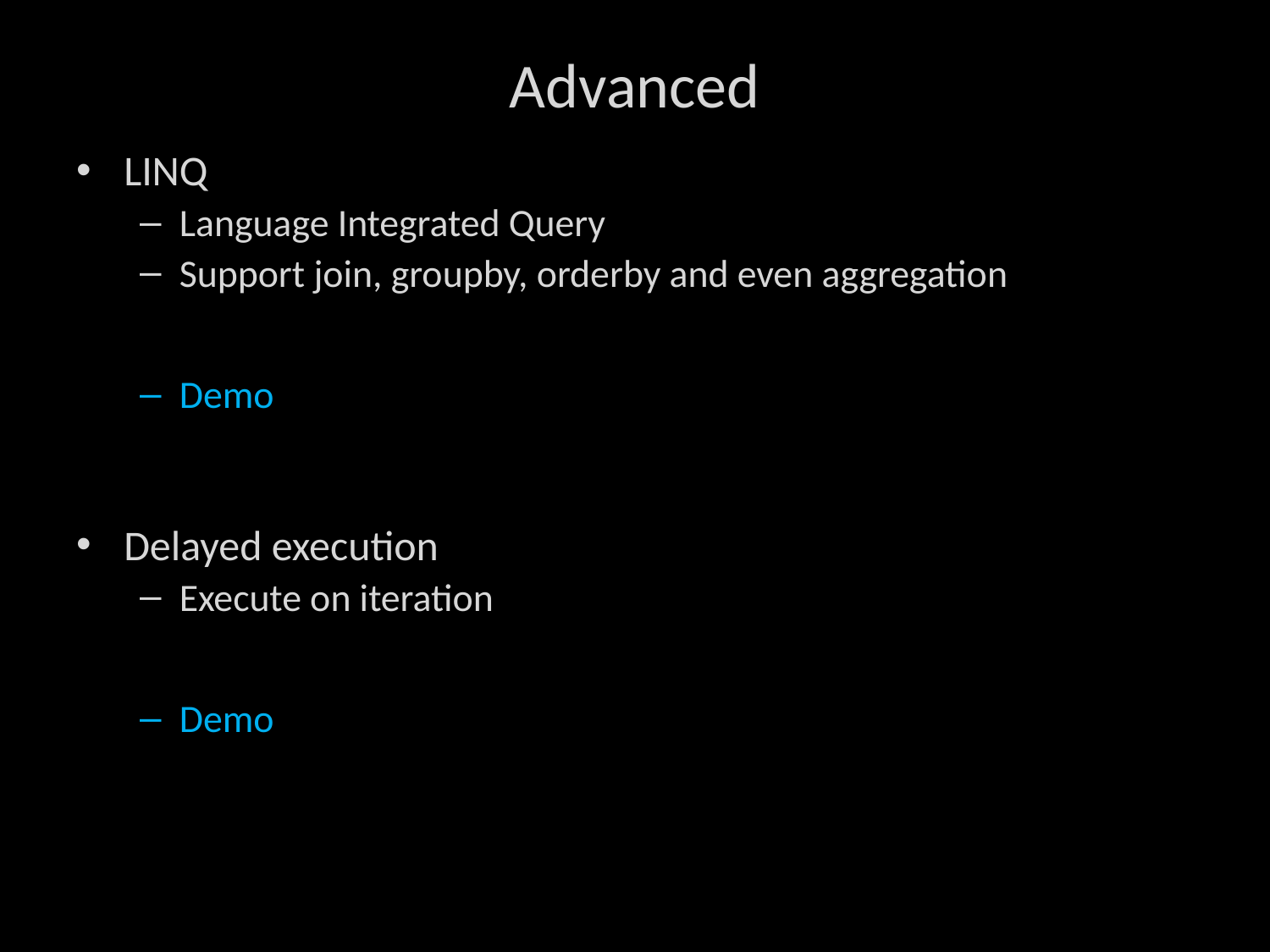

# Advanced
LINQ
Language Integrated Query
Support join, groupby, orderby and even aggregation

Demo

Delayed execution
Execute on iteration

Demo